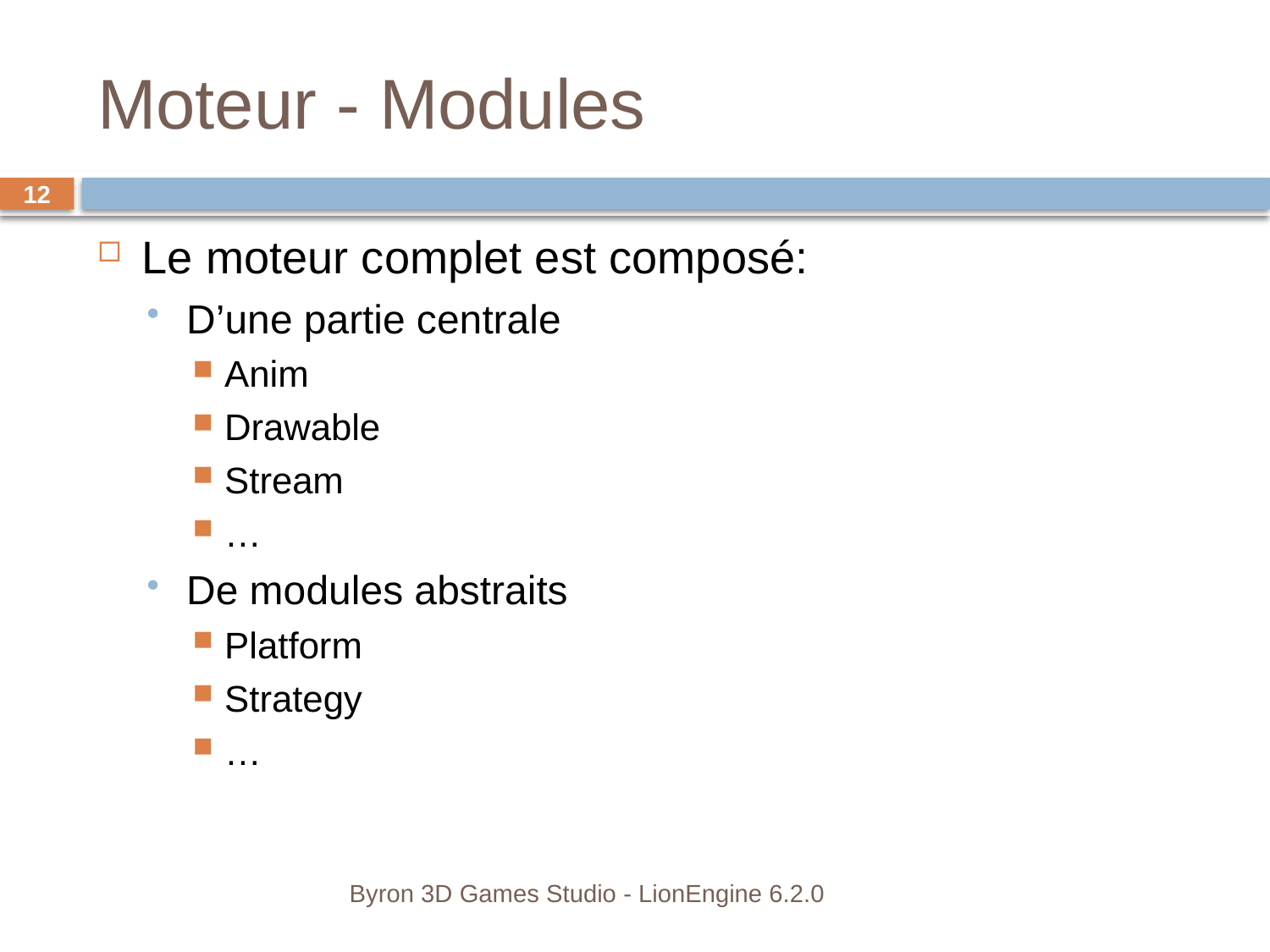

# Moteur - Modules
12
Le moteur complet est composé:
D’une partie centrale
Anim
Drawable
Stream
…
De modules abstraits
Platform
Strategy
…
Byron 3D Games Studio - LionEngine 6.2.0